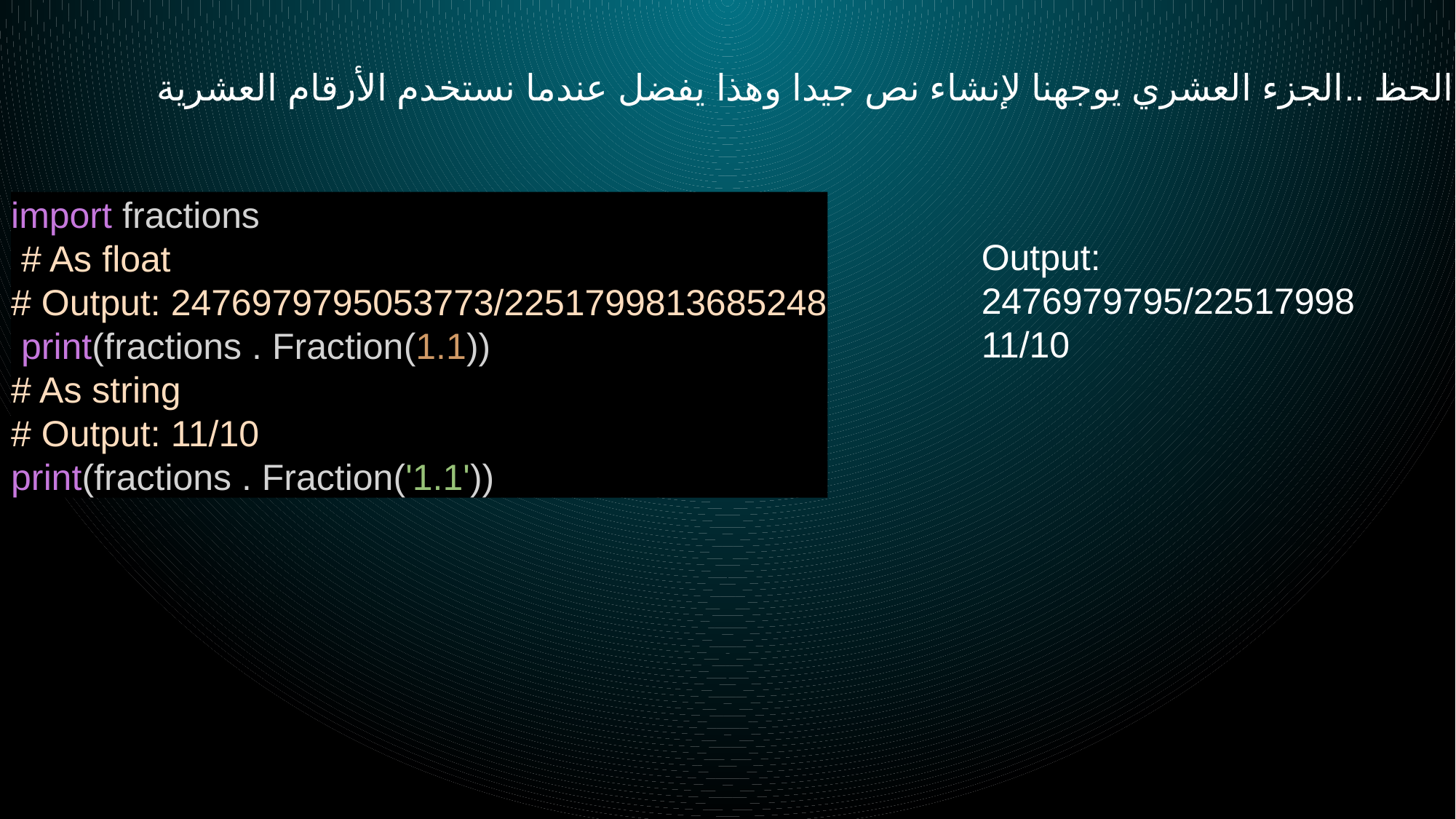

لحسن الحظ ..الجزء العشري يوجهنا لإنشاء نص جيدا وهذا يفضل عندما نستخدم الأرقام العشرية .
import fractions
 # As float
# Output: 2476979795053773/2251799813685248
 print(fractions . Fraction(1.1))
# As string
# Output: 11/10
print(fractions . Fraction('1.1'))
Output:
2476979795/22517998
11/10